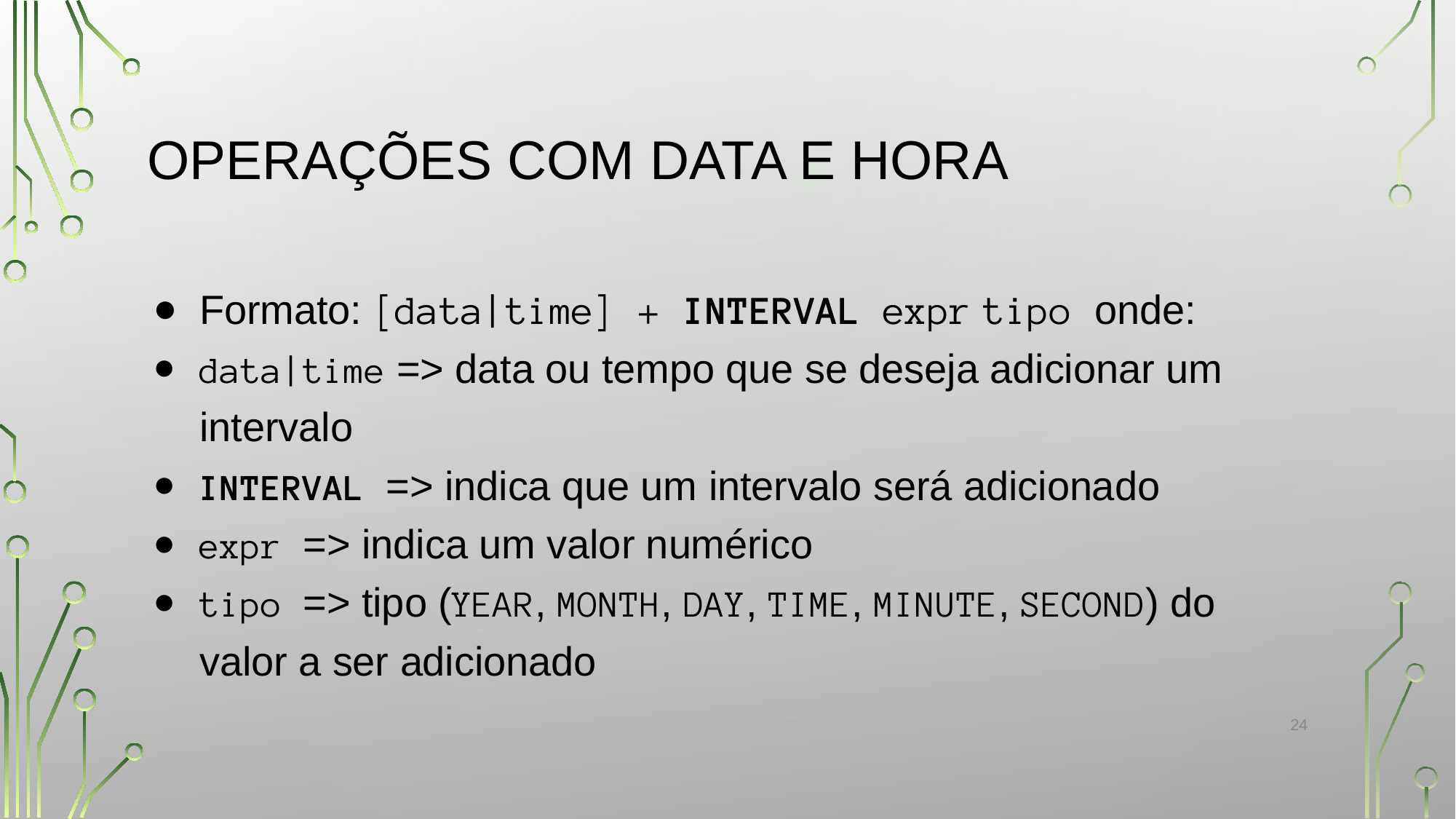

# OPERAÇÕES COM DATA E HORA
Formato: [data|time] + INTERVAL expr tipo onde:
data|time => data ou tempo que se deseja adicionar um intervalo
INTERVAL => indica que um intervalo será adicionado
expr => indica um valor numérico
tipo => tipo (YEAR, MONTH, DAY, TIME, MINUTE, SECOND) do valor a ser adicionado
24